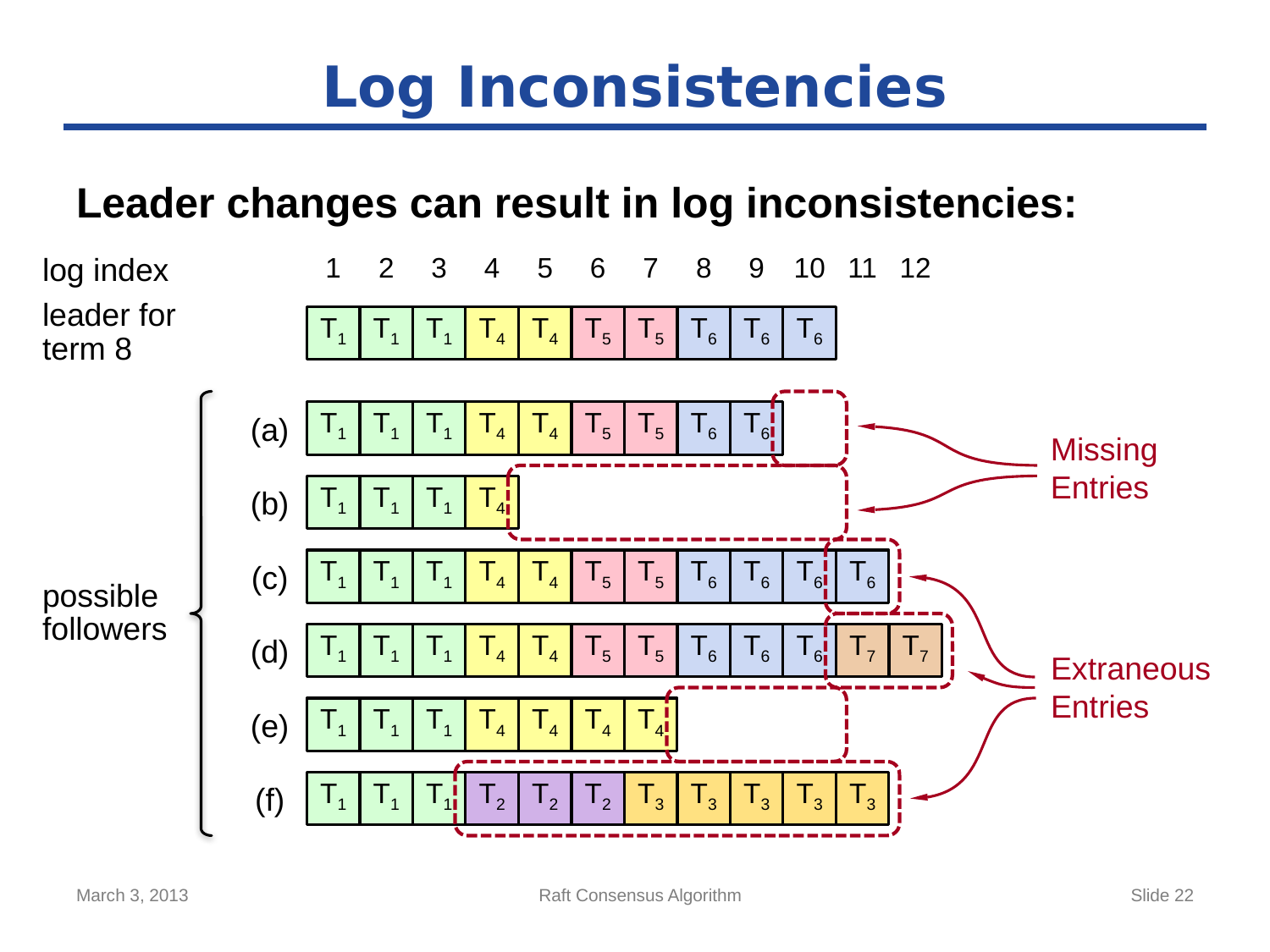

# Log Inconsistencies
Leader changes can result in log inconsistencies:
1
2
3
4
5
6
7
8
9
10
11
12
log index
leader for
term 8
T1
T1
T1
T4
T4
T5
T5
T6
T6
T6

T1
T1
T1
T4
T4
T5
T5
T6
T6
(a)
Missing
Entries

T1
T1
T1
T4
(b)

T1
T1
T1
T4
T4
T5
T5
T6
T6
T6
T6
(c)

possible
followers

T1
T1
T1
T4
T4
T5
T5
T6
T6
T6
T7
T7
(d)
Extraneous
Entries

T1
T1
T1
T4
T4
T4
T4

(e)

T1
T1
T1
T2
T2
T2
T3
T3
T3
T3
T3
(f)
March 3, 2013
Raft Consensus Algorithm
Slide 22